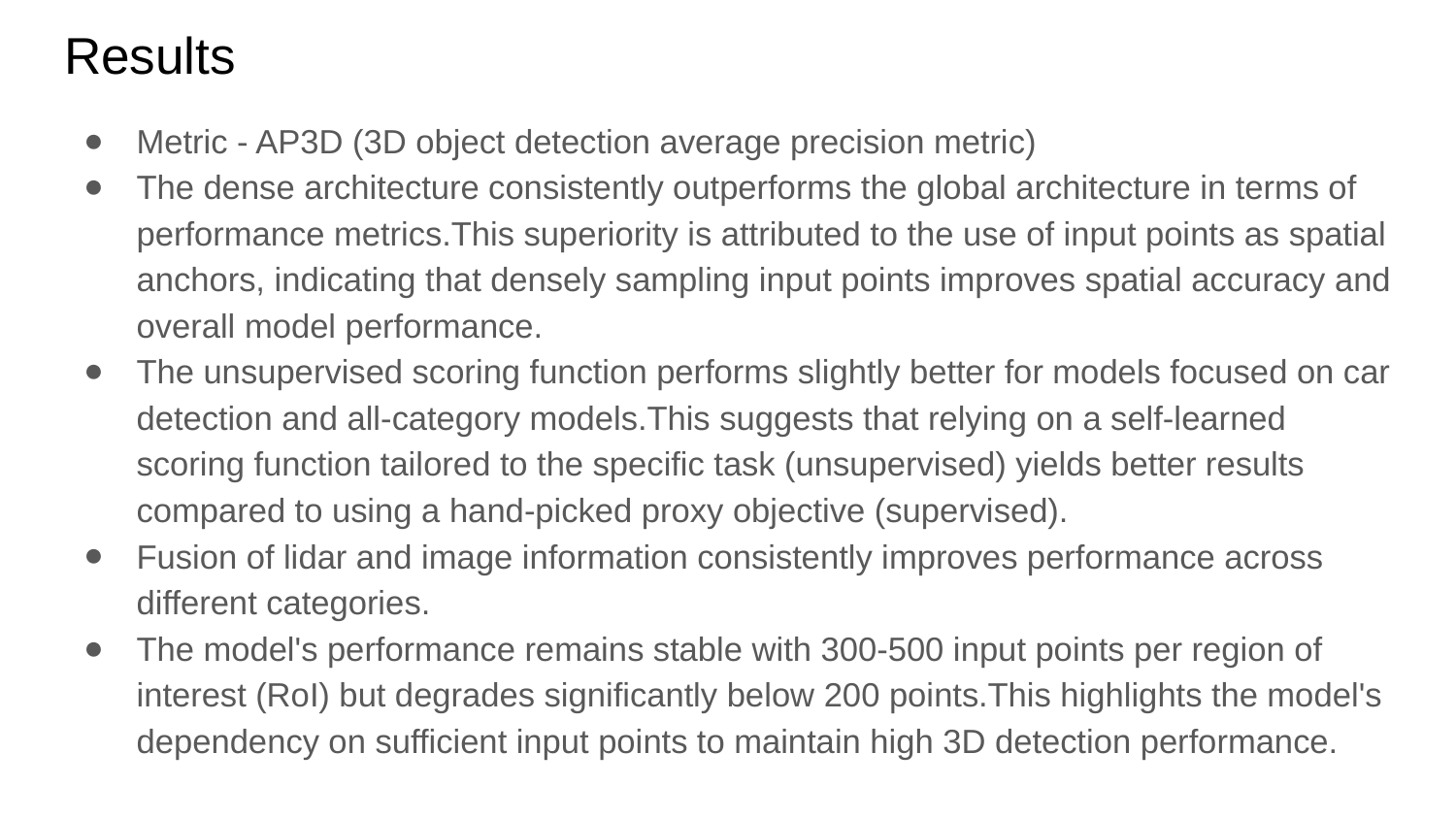

# Results
Metric - AP3D (3D object detection average precision metric)
The dense architecture consistently outperforms the global architecture in terms of performance metrics.This superiority is attributed to the use of input points as spatial anchors, indicating that densely sampling input points improves spatial accuracy and overall model performance.
The unsupervised scoring function performs slightly better for models focused on car detection and all-category models.This suggests that relying on a self-learned scoring function tailored to the specific task (unsupervised) yields better results compared to using a hand-picked proxy objective (supervised).
Fusion of lidar and image information consistently improves performance across different categories.
The model's performance remains stable with 300-500 input points per region of interest (RoI) but degrades significantly below 200 points.This highlights the model's dependency on sufficient input points to maintain high 3D detection performance.